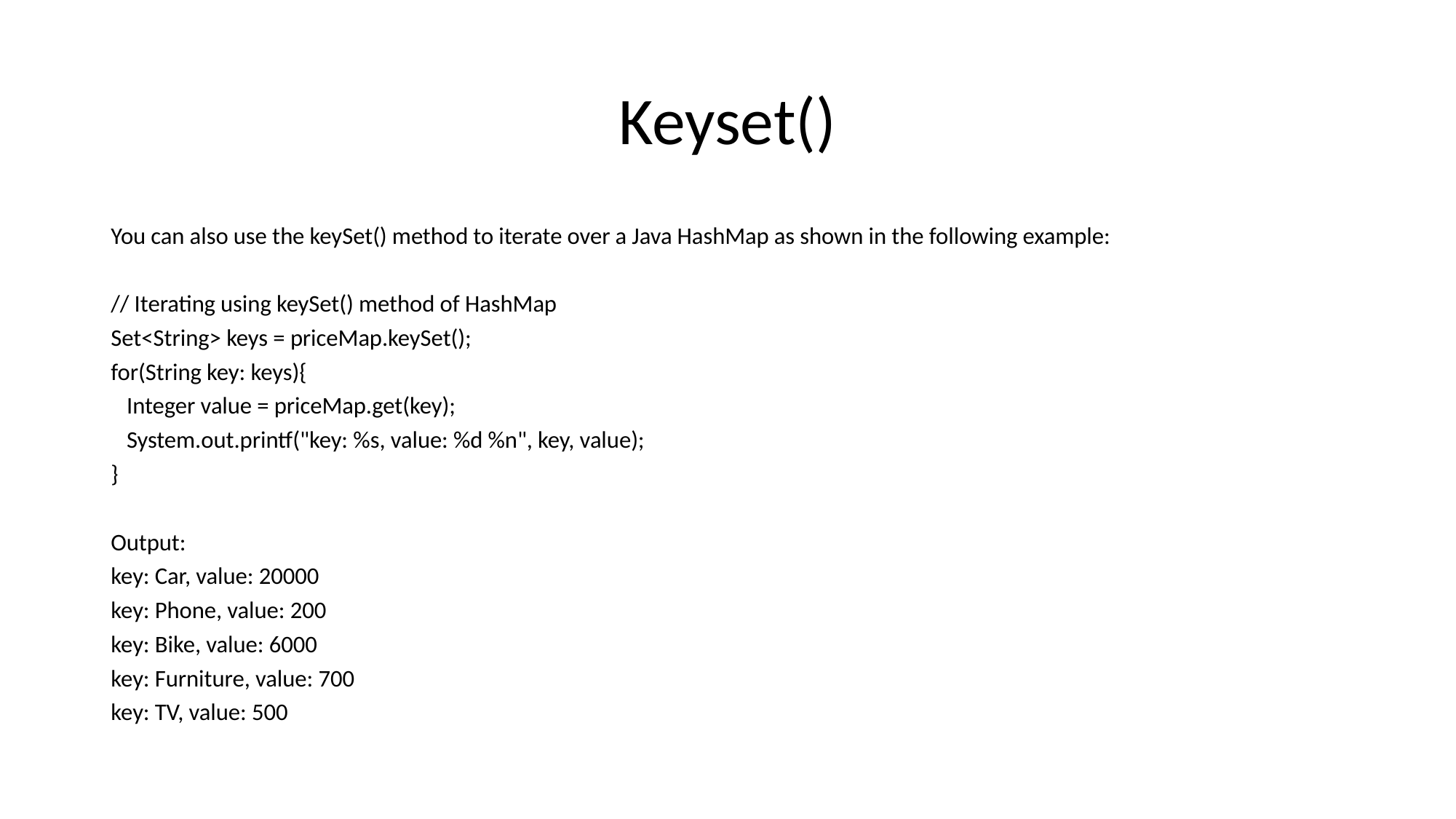

# Keyset()
You can also use the keySet() method to iterate over a Java HashMap as shown in the following example:

// Iterating using keySet() method of HashMap
Set<String> keys = priceMap.keySet();
for(String key: keys){
   Integer value = priceMap.get(key);
   System.out.printf("key: %s, value: %d %n", key, value);
}

Output:
key: Car, value: 20000
key: Phone, value: 200
key: Bike, value: 6000
key: Furniture, value: 700
key: TV, value: 500